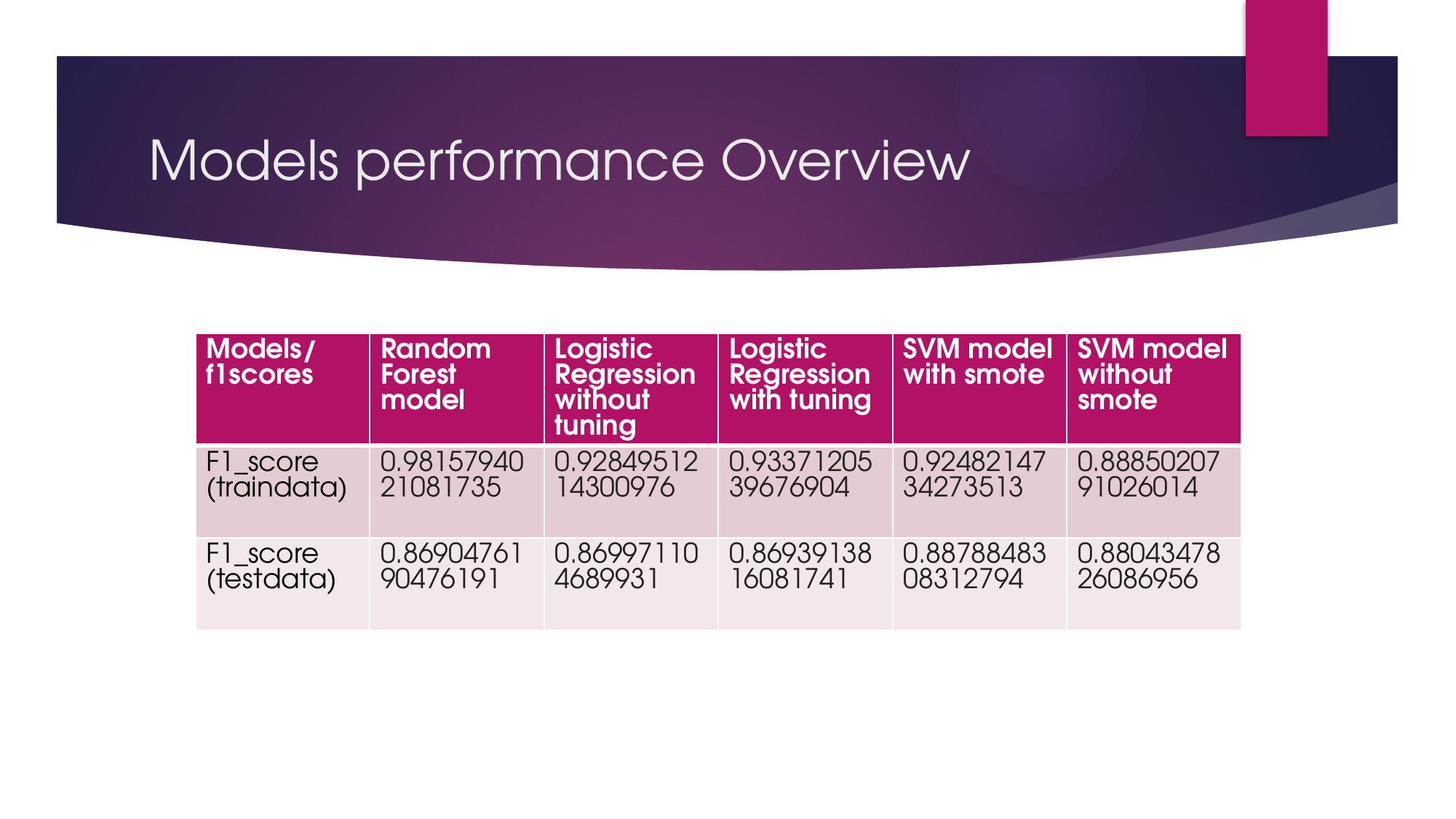

# Models performance Overview
| Models/ f1scores | Random Forest model | Logistic Regressionwithout tuning | Logistic Regression with tuning | SVM model with smote | SVM model without smote |
| --- | --- | --- | --- | --- | --- |
| F1\_score (traindata) | 0.9815794021081735 | 0.9284951214300976 | 0.9337120539676904 | 0.9248214734273513 | 0.8885020791026014 |
| F1\_score (testdata) | 0.8690476190476191 | 0.869971104689931 | 0.8693913816081741 | 0.8878848308312794 | 0.8804347826086956 |